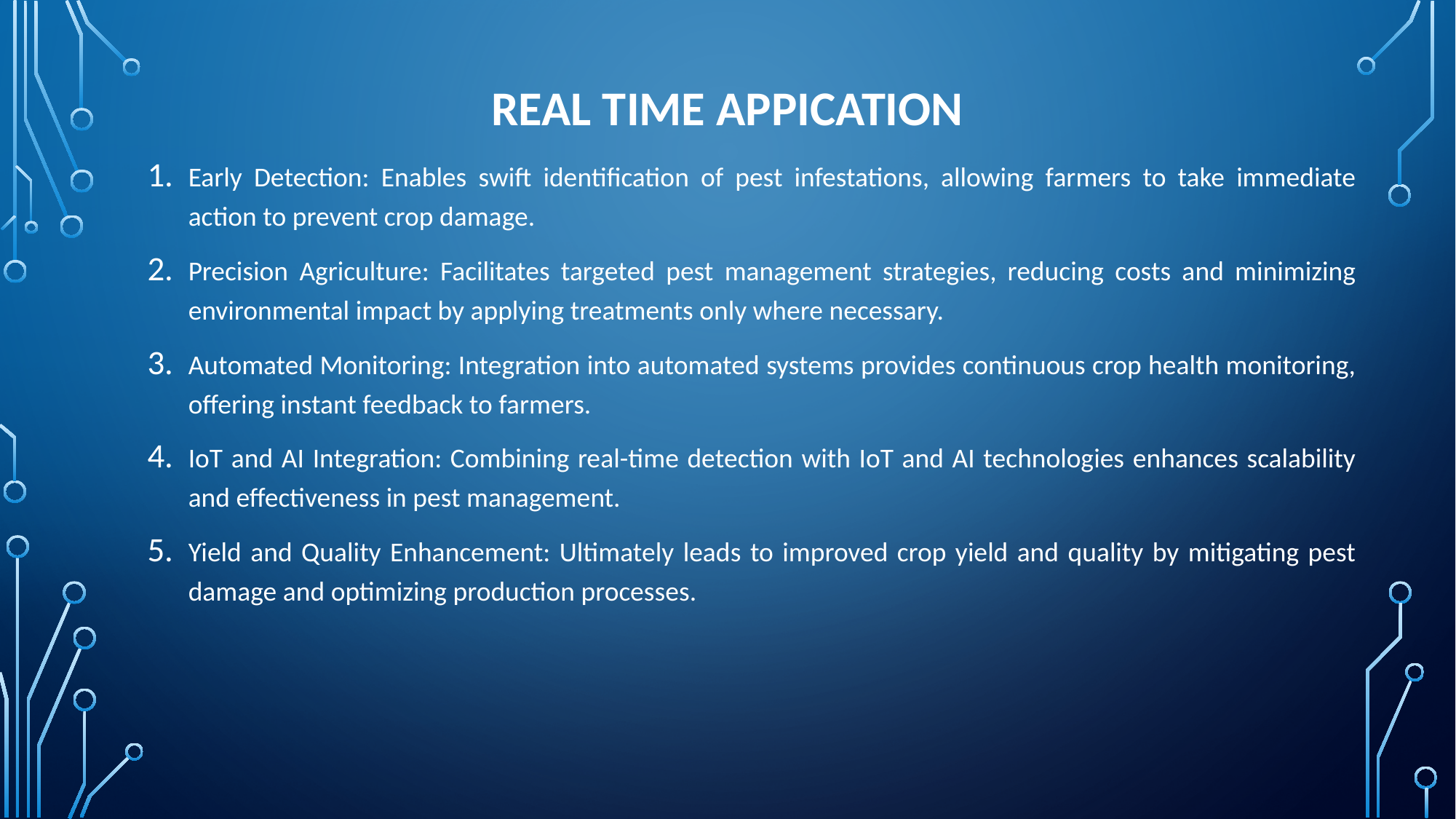

# Real Time Appication
Early Detection: Enables swift identification of pest infestations, allowing farmers to take immediate action to prevent crop damage.
Precision Agriculture: Facilitates targeted pest management strategies, reducing costs and minimizing environmental impact by applying treatments only where necessary.
Automated Monitoring: Integration into automated systems provides continuous crop health monitoring, offering instant feedback to farmers.
IoT and AI Integration: Combining real-time detection with IoT and AI technologies enhances scalability and effectiveness in pest management.
Yield and Quality Enhancement: Ultimately leads to improved crop yield and quality by mitigating pest damage and optimizing production processes.